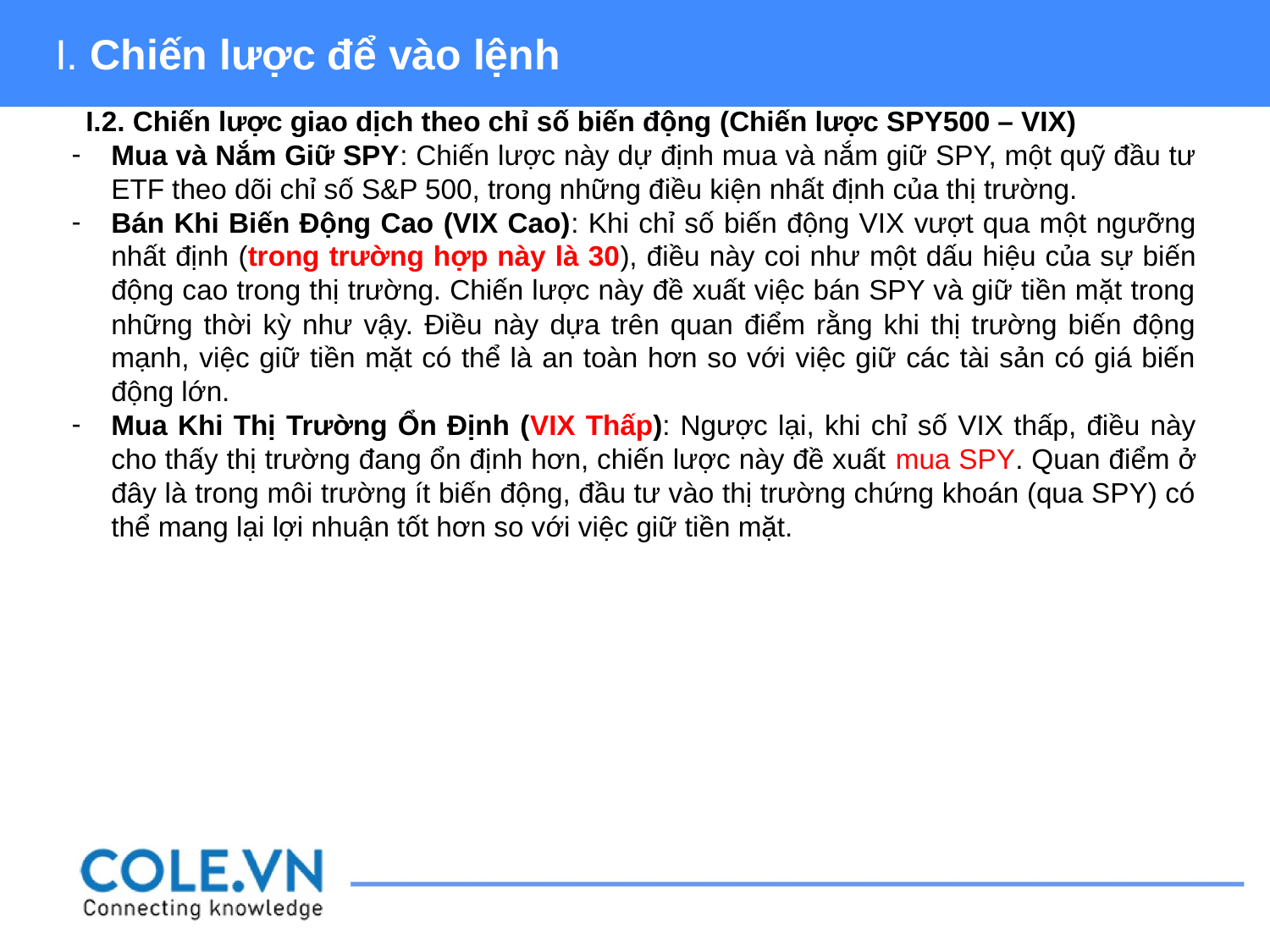

I. Chiến lược để vào lệnh

I.2. Chiến lược giao dịch theo chỉ số biến động (Chiến lược SPY500 – VIX)
Mua và Nắm Giữ SPY: Chiến lược này dự định mua và nắm giữ SPY, một quỹ đầu tư ETF theo dõi chỉ số S&P 500, trong những điều kiện nhất định của thị trường.
Bán Khi Biến Động Cao (VIX Cao): Khi chỉ số biến động VIX vượt qua một ngưỡng nhất định (trong trường hợp này là 30), điều này coi như một dấu hiệu của sự biến động cao trong thị trường. Chiến lược này đề xuất việc bán SPY và giữ tiền mặt trong những thời kỳ như vậy. Điều này dựa trên quan điểm rằng khi thị trường biến động mạnh, việc giữ tiền mặt có thể là an toàn hơn so với việc giữ các tài sản có giá biến động lớn.
Mua Khi Thị Trường Ổn Định (VIX Thấp): Ngược lại, khi chỉ số VIX thấp, điều này cho thấy thị trường đang ổn định hơn, chiến lược này đề xuất mua SPY. Quan điểm ở đây là trong môi trường ít biến động, đầu tư vào thị trường chứng khoán (qua SPY) có thể mang lại lợi nhuận tốt hơn so với việc giữ tiền mặt.